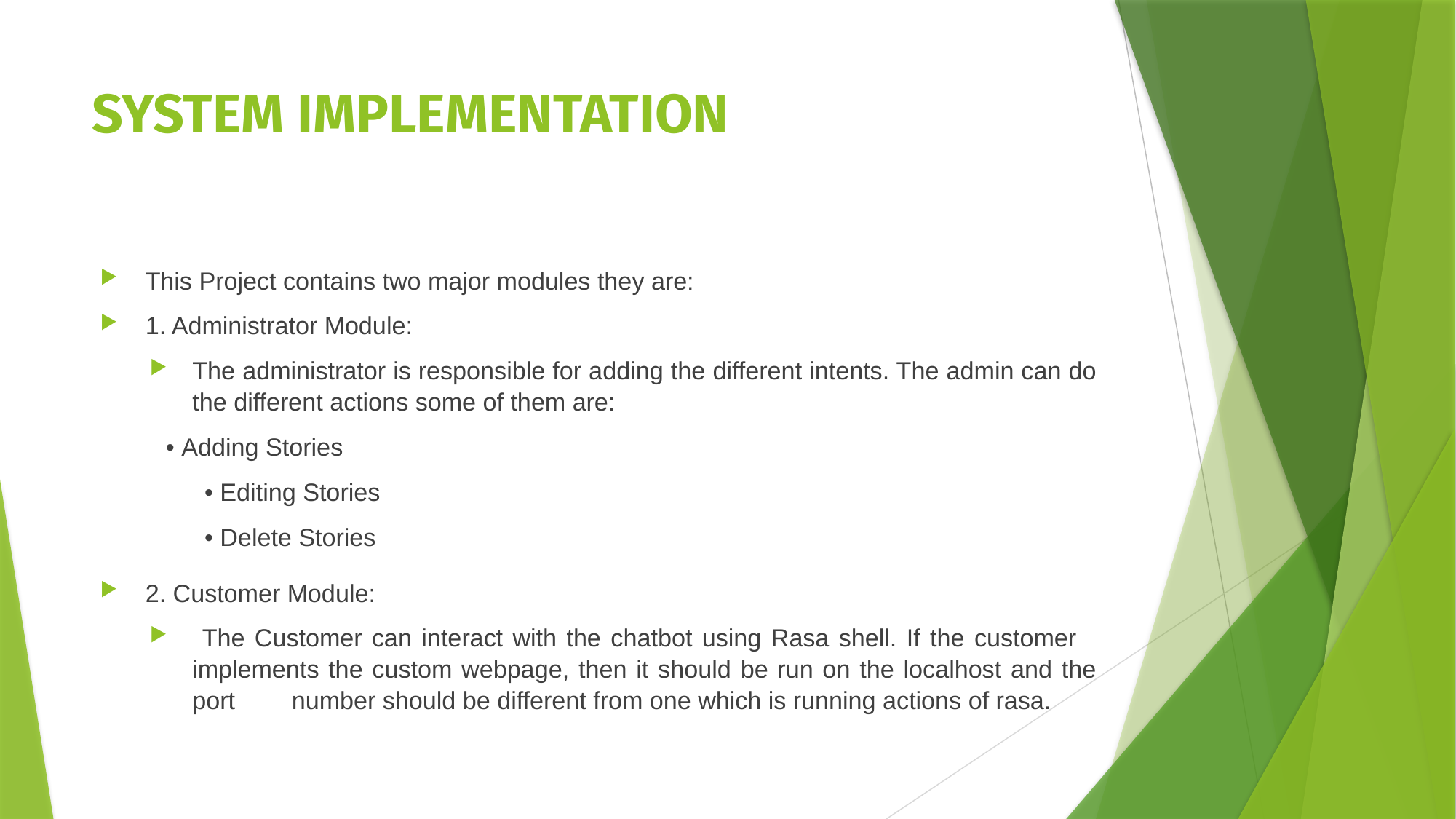

# SYSTEM IMPLEMENTATION
This Project contains two major modules they are:
1. Administrator Module:
The administrator is responsible for adding the different intents. The admin can do the different actions some of them are:
	 • Adding Stories
	 	• Editing Stories
	 	• Delete Stories
2. Customer Module:
 The Customer can interact with the chatbot using Rasa shell. If the customer   implements the custom webpage, then it should be run on the localhost and the port 	number should be different from one which is running actions of rasa.